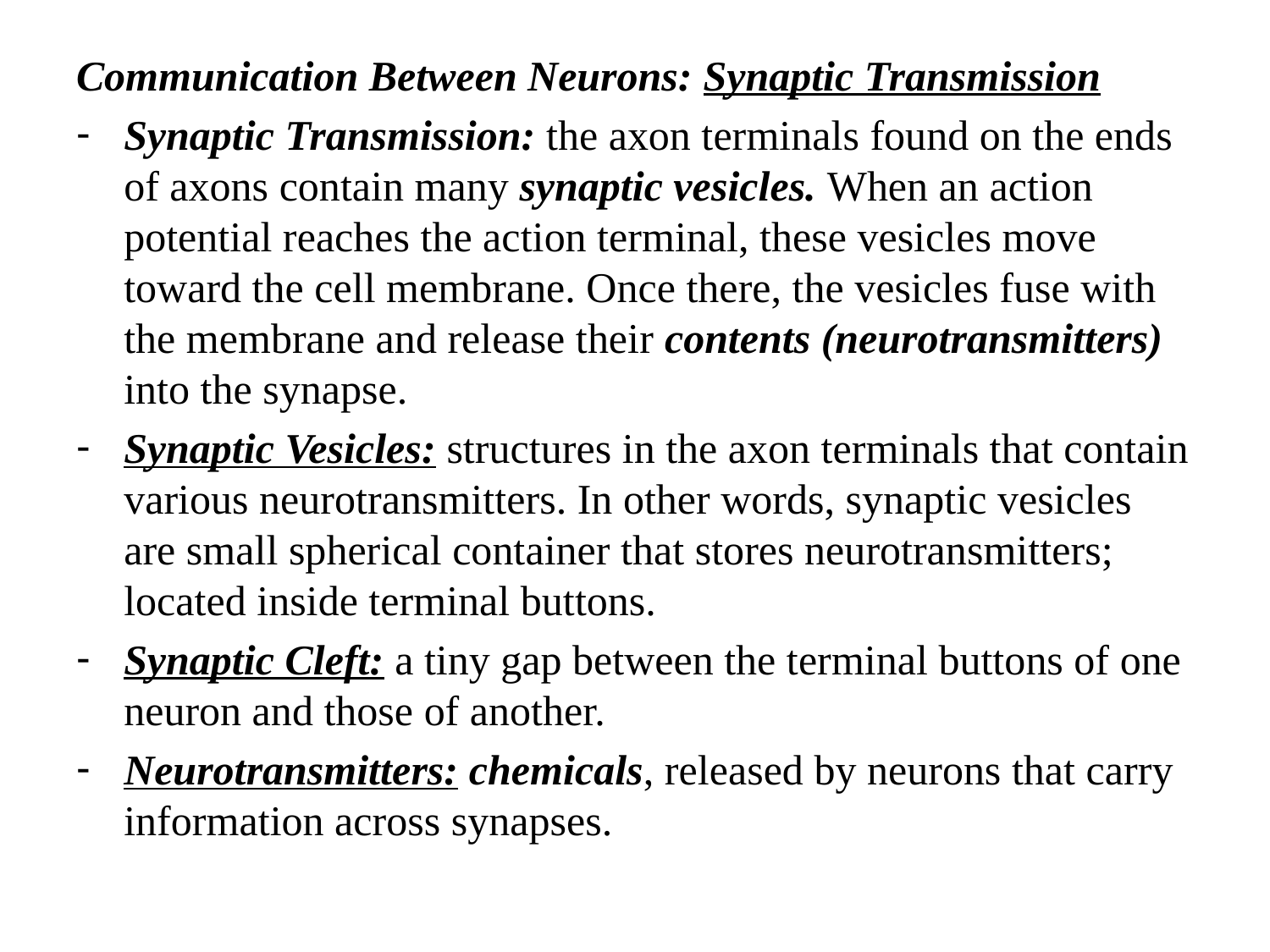

Communication Between Neurons: Synaptic Transmission
Synaptic Transmission: the axon terminals found on the ends of axons contain many synaptic vesicles. When an action potential reaches the action terminal, these vesicles move toward the cell membrane. Once there, the vesicles fuse with the membrane and release their contents (neurotransmitters) into the synapse.
Synaptic Vesicles: structures in the axon terminals that contain various neurotransmitters. In other words, synaptic vesicles are small spherical container that stores neurotransmitters; located inside terminal buttons.
Synaptic Cleft: a tiny gap between the terminal buttons of one neuron and those of another.
Neurotransmitters: chemicals, released by neurons that carry information across synapses.